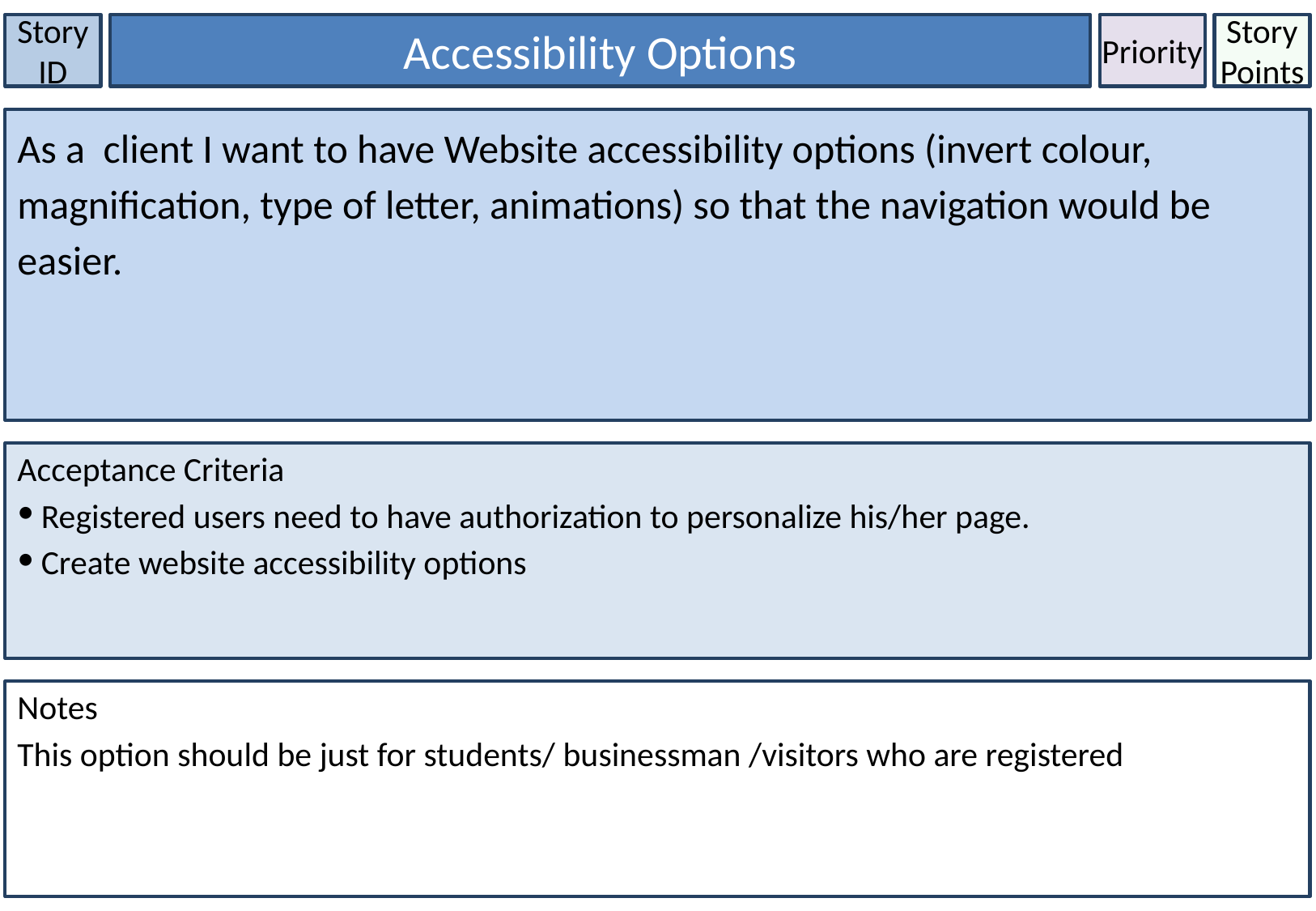

Story ID
Accessibility Options
Priority
Story Points
As a  client I want to have Website accessibility options (invert colour, magnification, type of letter, animations) so that the navigation would be easier.

Acceptance Criteria
Registered users need to have authorization to personalize his/her page.
Create website accessibility options

Notes
This option should be just for students/ businessman /visitors who are registered